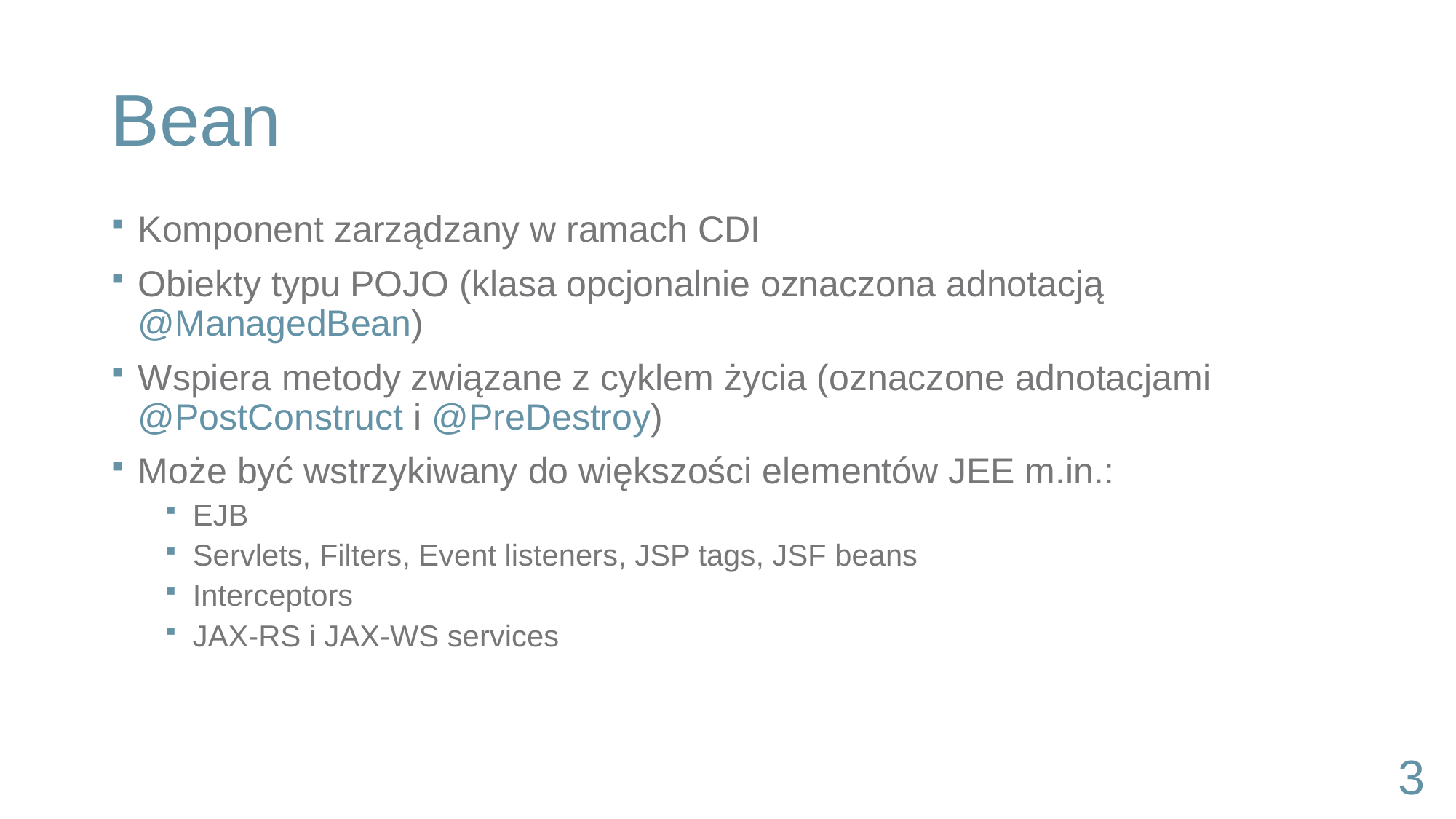

# Bean
Komponent zarządzany w ramach CDI
Obiekty typu POJO (klasa opcjonalnie oznaczona adnotacją @ManagedBean)
Wspiera metody związane z cyklem życia (oznaczone adnotacjami @PostConstruct i @PreDestroy)
Może być wstrzykiwany do większości elementów JEE m.in.:
EJB
Servlets, Filters, Event listeners, JSP tags, JSF beans
Interceptors
JAX-RS i JAX-WS services

3